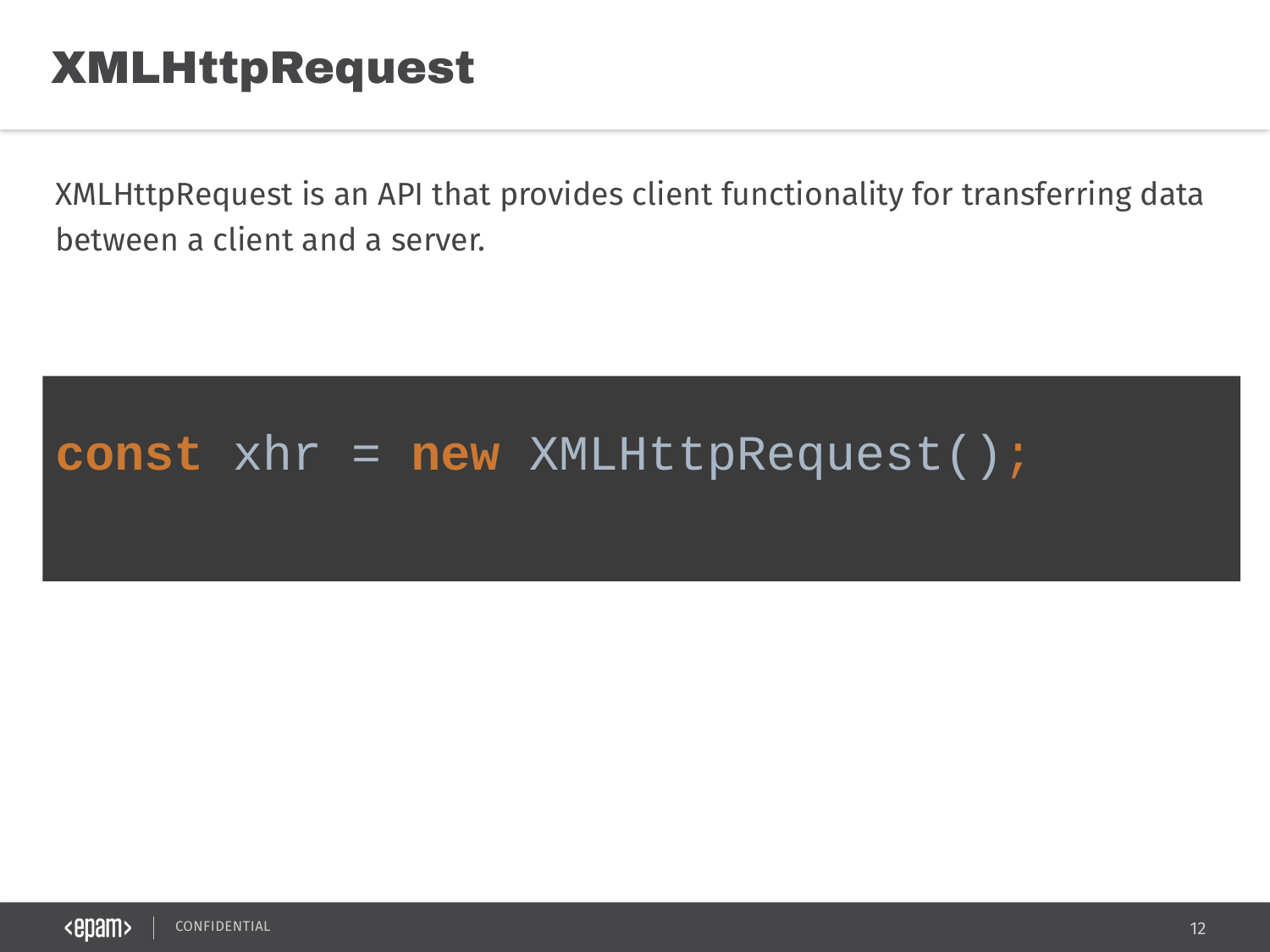

XMLHttpRequest
XMLHttpRequest is an API that provides client functionality for transferring data between a client and a server.
const xhr = new XMLHttpRequest();